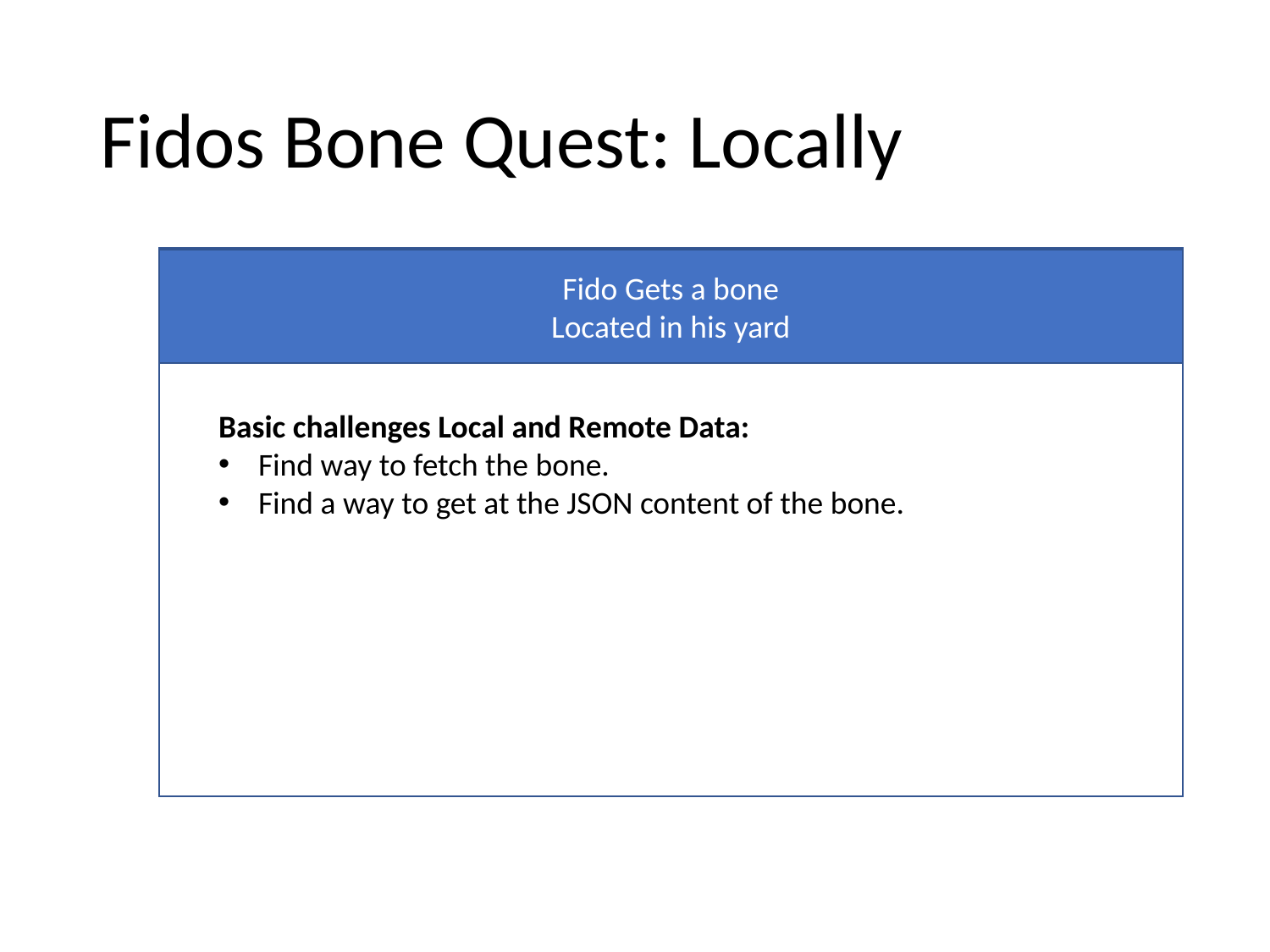

# Fidos Bone Quest: Locally

Fido Gets a bone
Located in his yard
Basic challenges Local and Remote Data:
Find way to fetch the bone.
Find a way to get at the JSON content of the bone.
JSON